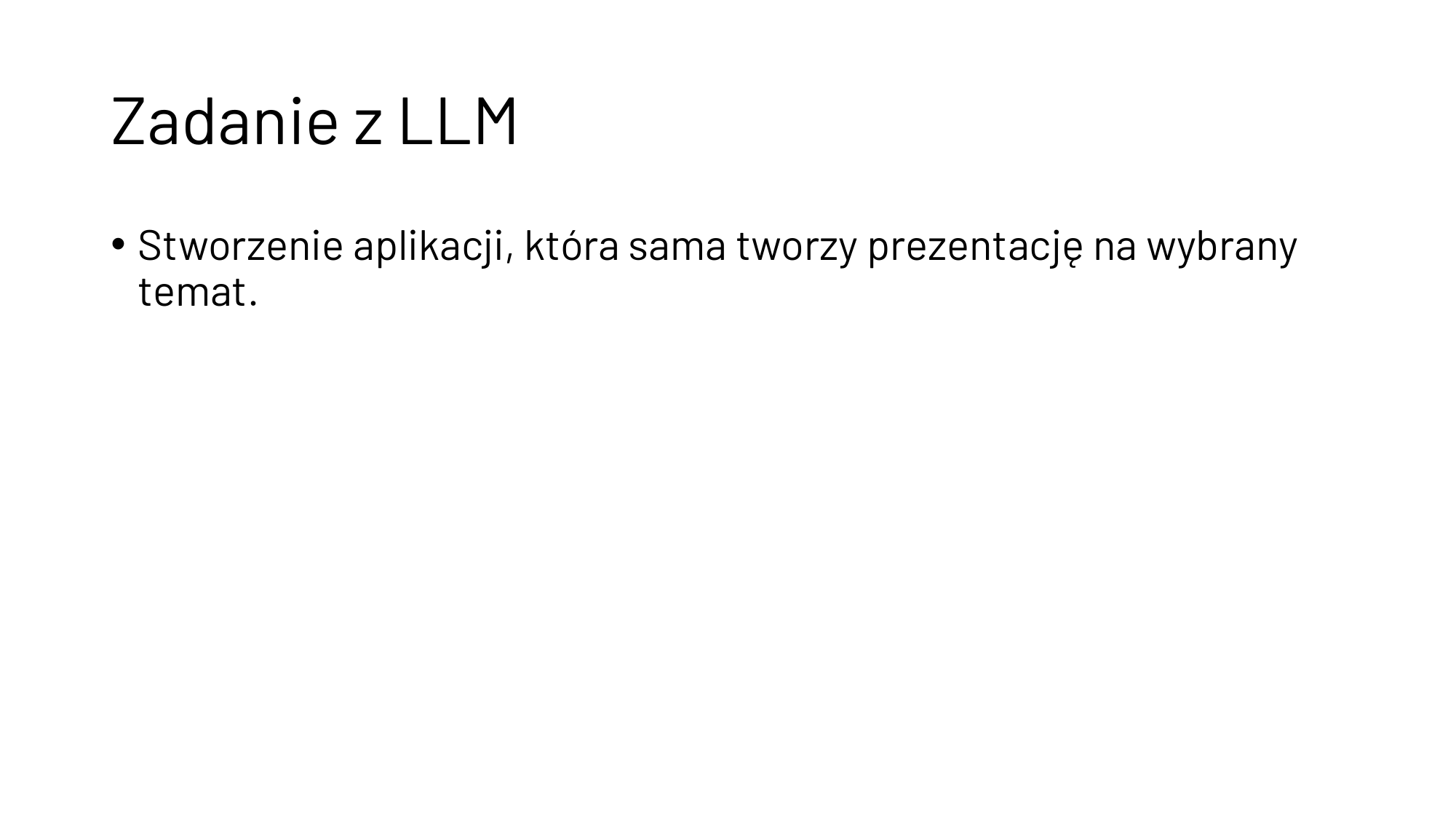

# Zadanie z LLM
Stworzenie aplikacji, która sama tworzy prezentację na wybrany temat.